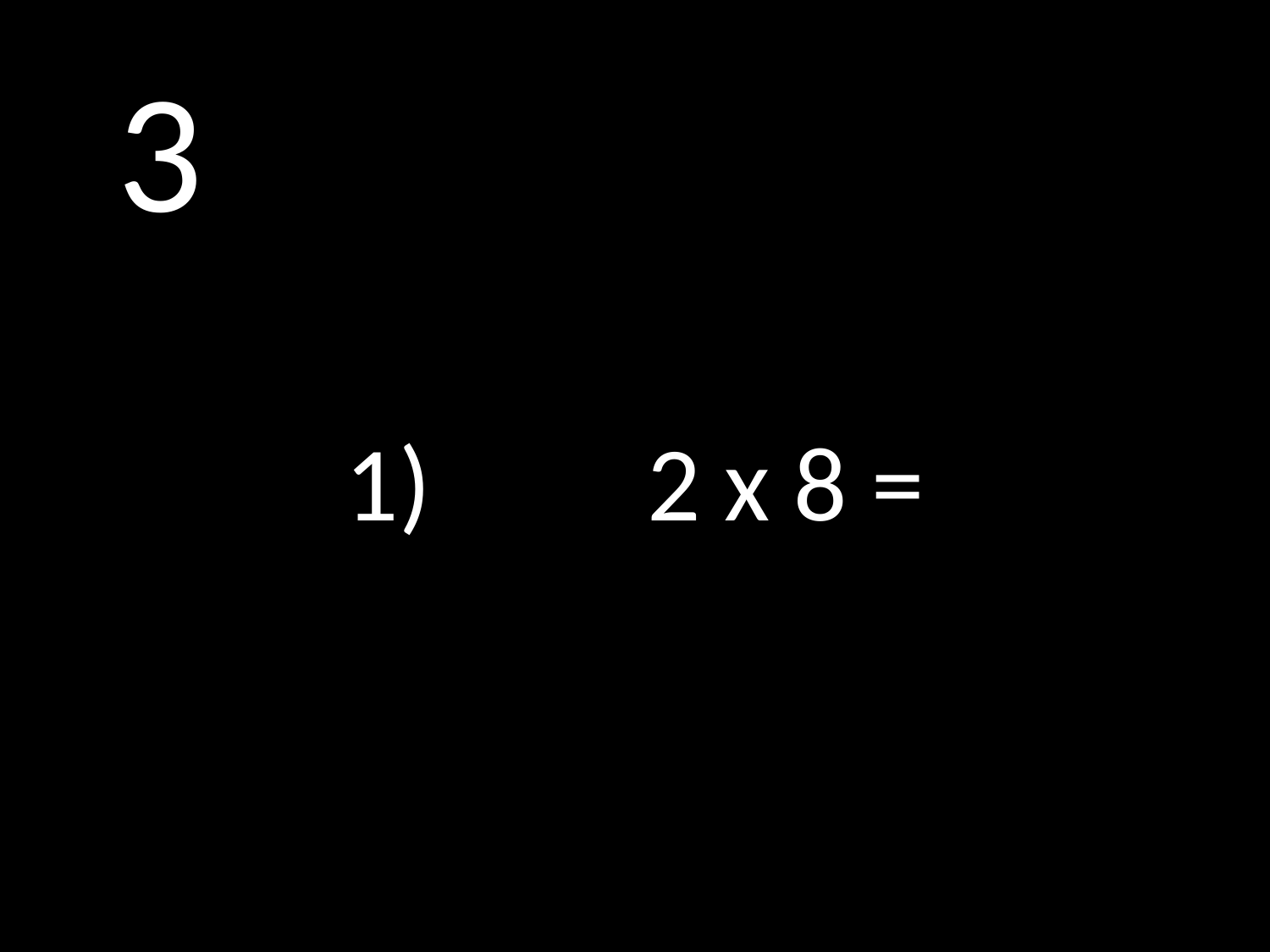

# 3
1)		2 x 8 =